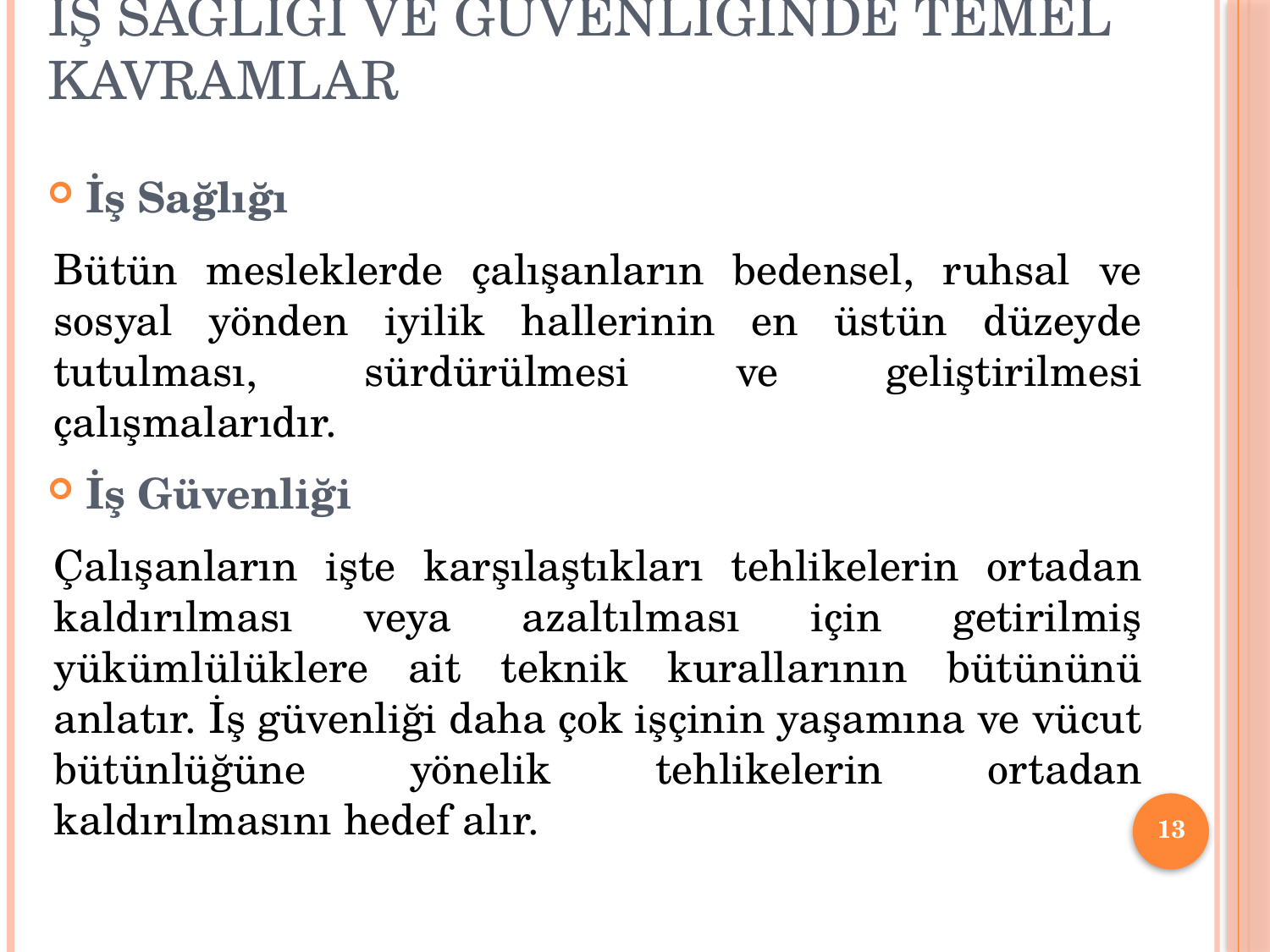

# İş Sağlığı ve Güvenliğinde Temel Kavramlar
İş Sağlığı
Bütün mesleklerde çalışanların bedensel, ruhsal ve sosyal yönden iyilik hallerinin en üstün düzeyde tutulması, sürdürülmesi ve geliştirilmesi çalışmalarıdır.
İş Güvenliği
Çalışanların işte karşılaştıkları tehlikelerin ortadan kaldırılması veya azaltılması için getirilmiş yükümlülüklere ait teknik kurallarının bütününü anlatır. İş güvenliği daha çok işçinin yaşamına ve vücut bütünlüğüne yönelik tehlikelerin ortadan kaldırılmasını hedef alır.

13